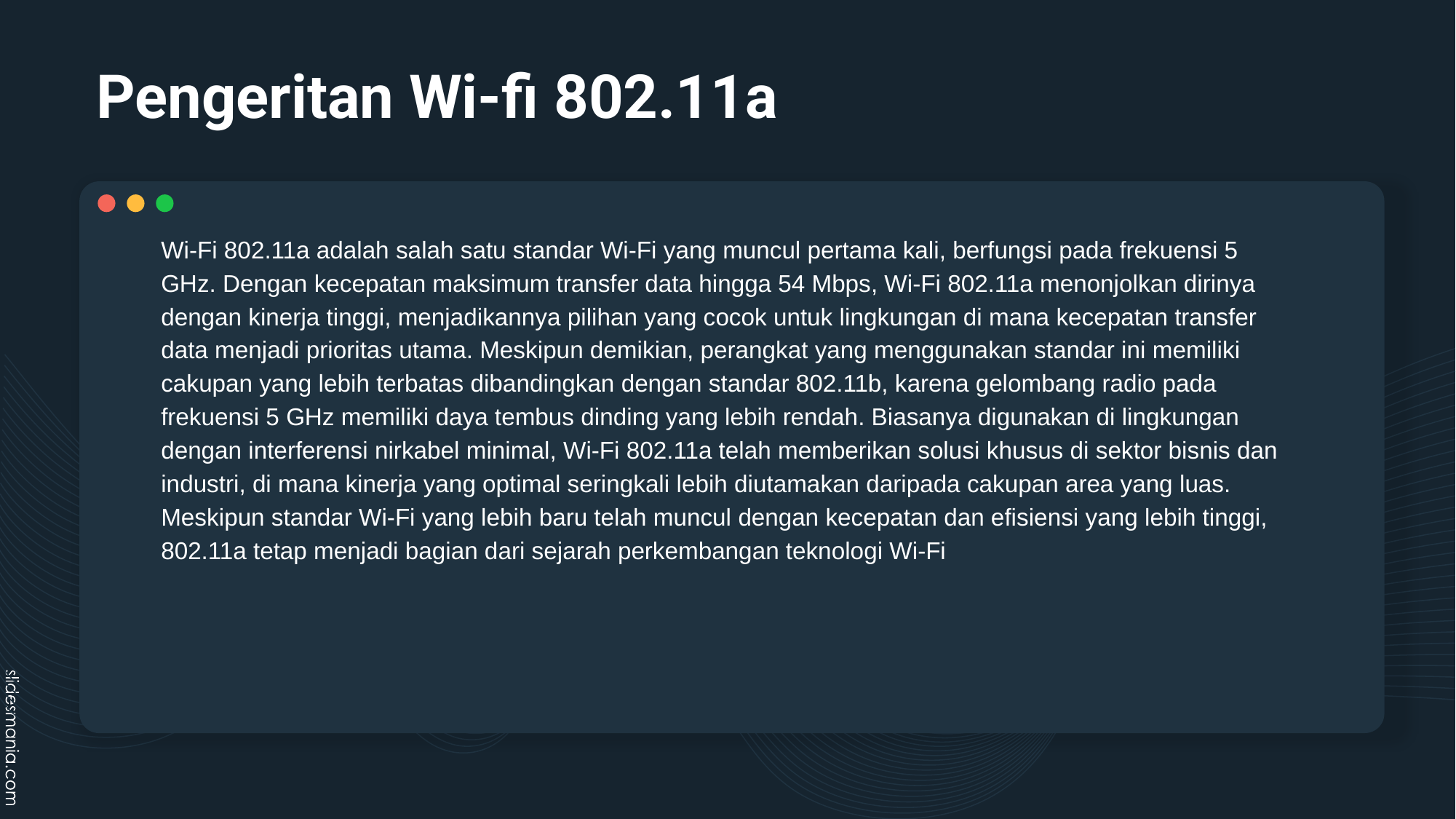

# Pengeritan Wi-fi 802.11a
Wi-Fi 802.11a adalah salah satu standar Wi-Fi yang muncul pertama kali, berfungsi pada frekuensi 5 GHz. Dengan kecepatan maksimum transfer data hingga 54 Mbps, Wi-Fi 802.11a menonjolkan dirinya dengan kinerja tinggi, menjadikannya pilihan yang cocok untuk lingkungan di mana kecepatan transfer data menjadi prioritas utama. Meskipun demikian, perangkat yang menggunakan standar ini memiliki cakupan yang lebih terbatas dibandingkan dengan standar 802.11b, karena gelombang radio pada frekuensi 5 GHz memiliki daya tembus dinding yang lebih rendah. Biasanya digunakan di lingkungan dengan interferensi nirkabel minimal, Wi-Fi 802.11a telah memberikan solusi khusus di sektor bisnis dan industri, di mana kinerja yang optimal seringkali lebih diutamakan daripada cakupan area yang luas. Meskipun standar Wi-Fi yang lebih baru telah muncul dengan kecepatan dan efisiensi yang lebih tinggi, 802.11a tetap menjadi bagian dari sejarah perkembangan teknologi Wi-Fi